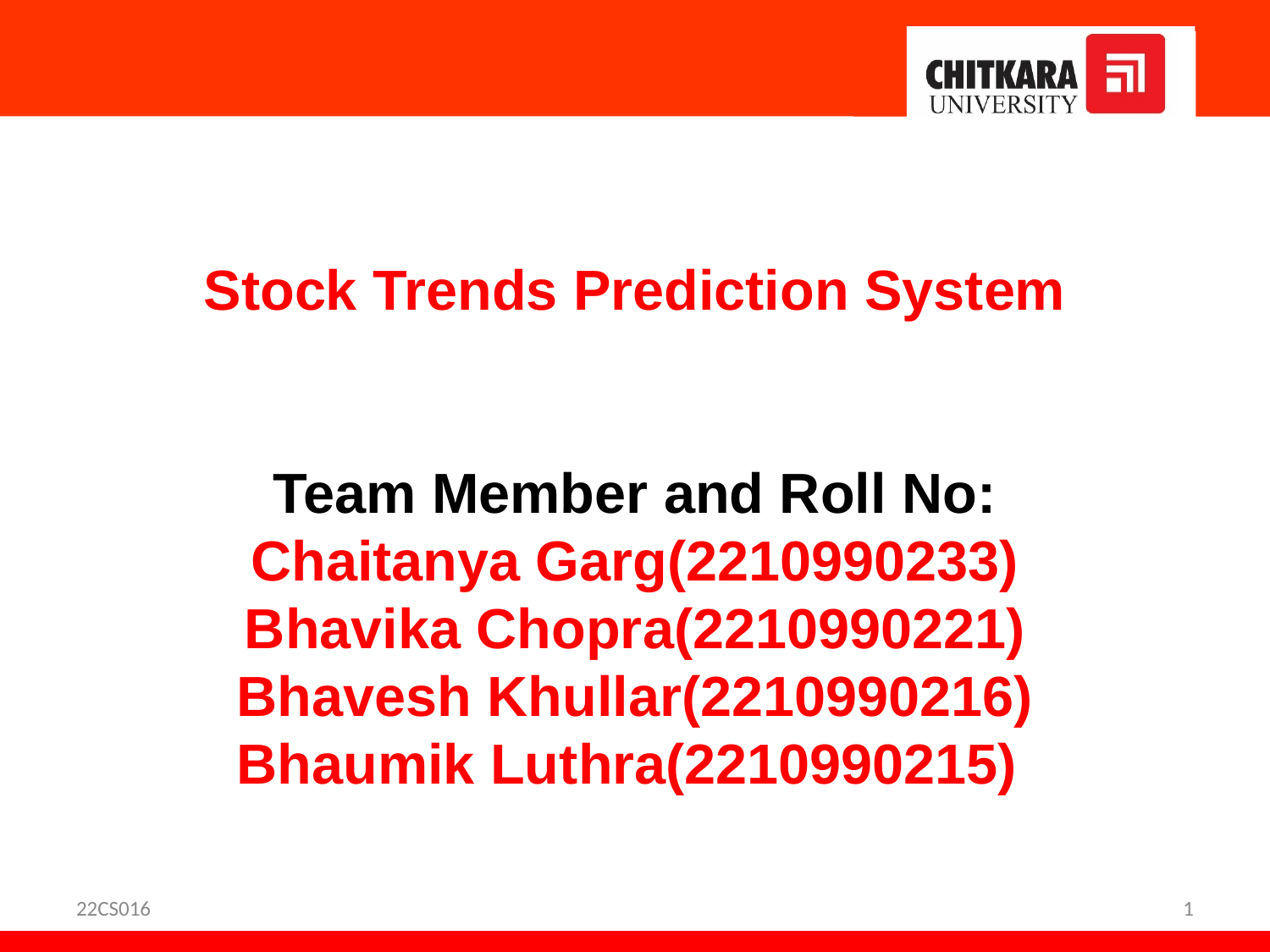

Stock Trends Prediction System

Team Member and Roll No:
Chaitanya Garg(2210990233)
Bhavika Chopra(2210990221)
Bhavesh Khullar(2210990216)
Bhaumik Luthra(2210990215)

22CS016
1